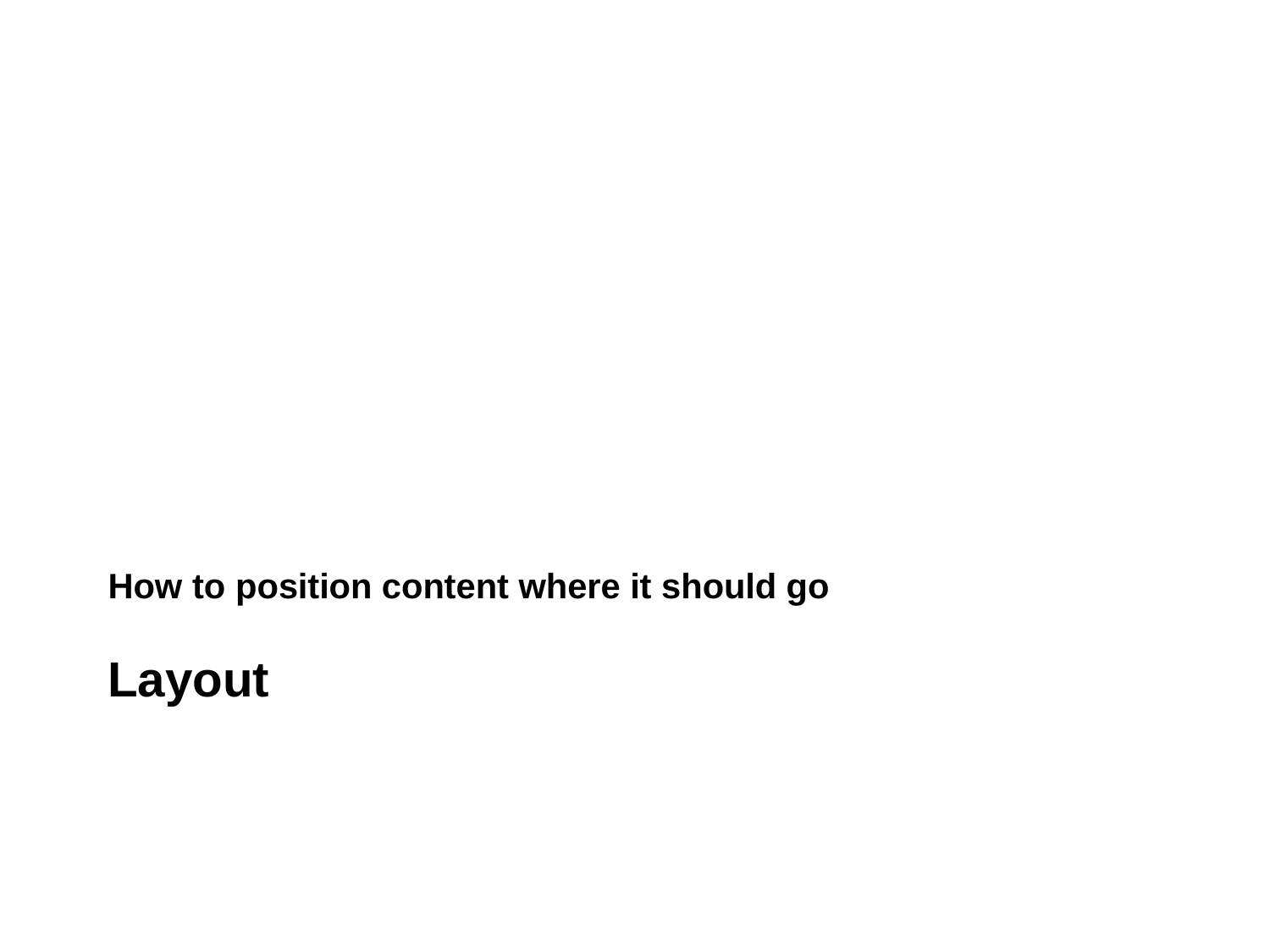

# How to position content where it should go
Layout
3